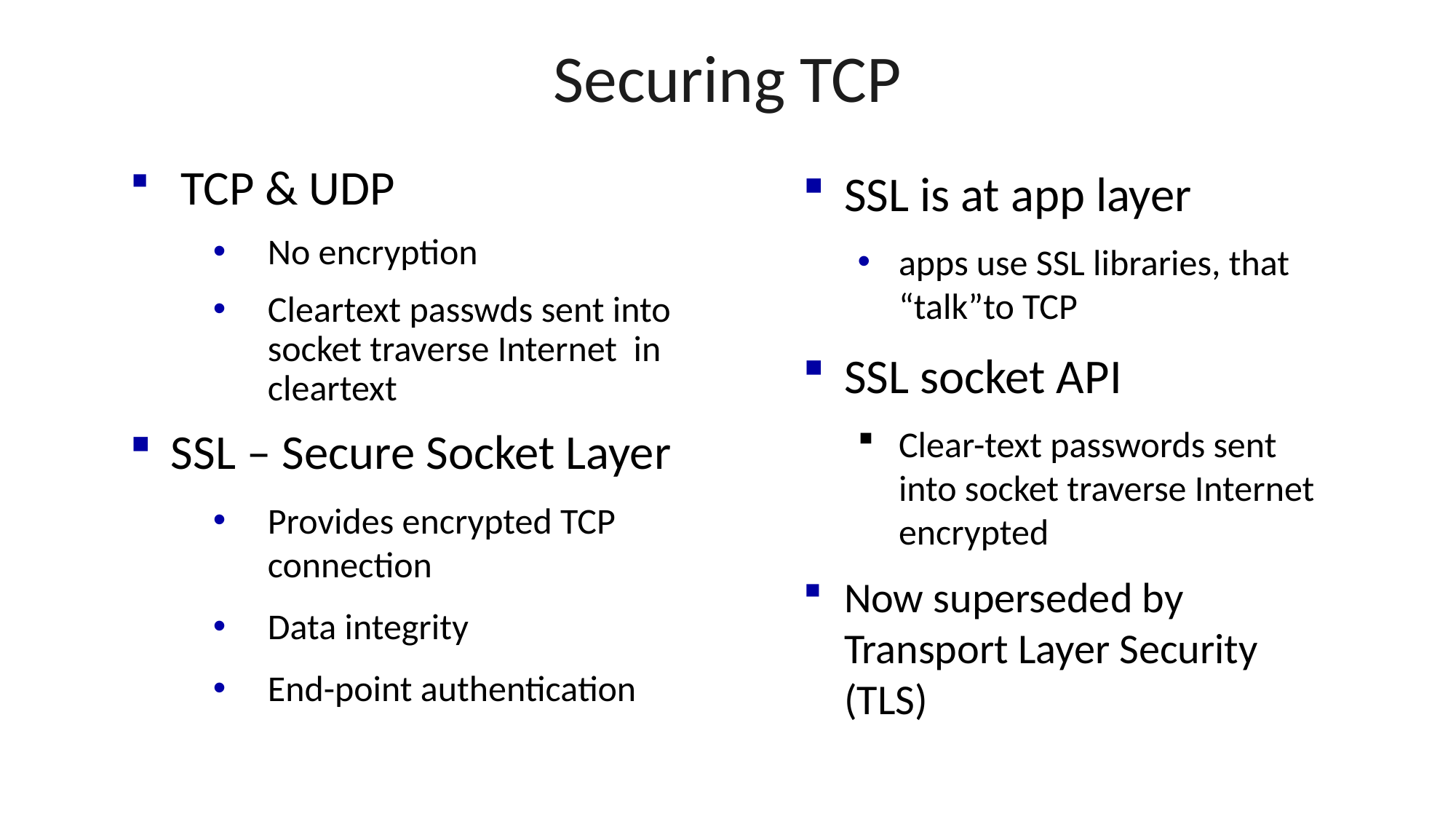

# Securing TCP
 TCP & UDP
No encryption
Cleartext passwds sent into socket traverse Internet  in cleartext
SSL – Secure Socket Layer
Provides encrypted TCP connection
Data integrity
End-point authentication

SSL is at app layer
apps use SSL libraries, that “talk”to TCP
SSL socket API
Clear-text passwords sent into socket traverse Internet encrypted
Now superseded by Transport Layer Security (TLS)